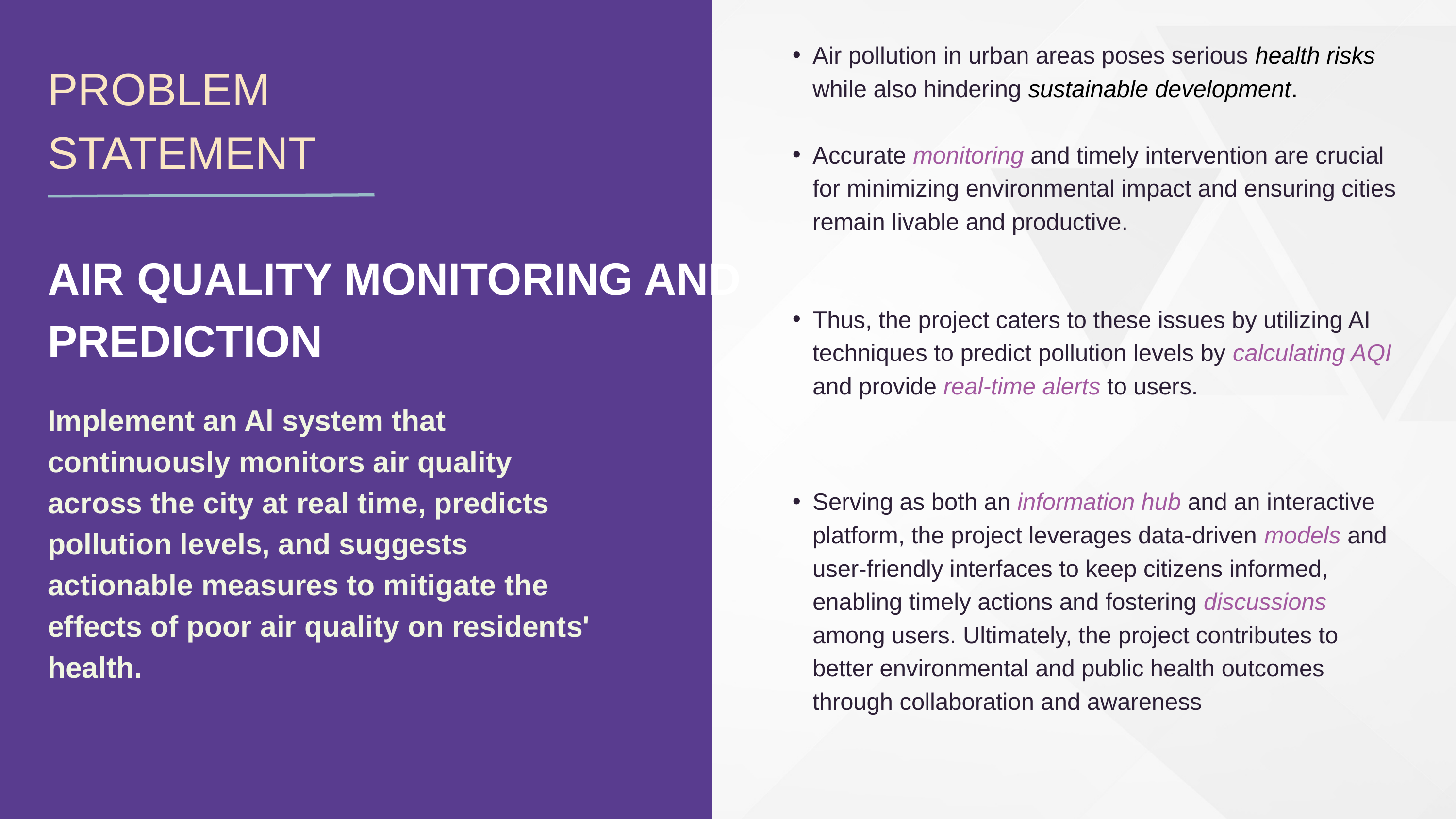

Air pollution in urban areas poses serious health risks while also hindering sustainable development.

Accurate monitoring and timely intervention are crucial for minimizing environmental impact and ensuring cities remain livable and productive.
PROBLEM STATEMENT

AIR QUALITY MONITORING AND PREDICTION
Thus, the project caters to these issues by utilizing AI techniques to predict pollution levels by calculating AQI and provide real-time alerts to users.

Implement an Al system that continuously monitors air quality across the city at real time, predicts pollution levels, and suggests actionable measures to mitigate the effects of poor air quality on residents' health.
Serving as both an information hub and an interactive platform, the project leverages data-driven models and user-friendly interfaces to keep citizens informed, enabling timely actions and fostering discussions among users. Ultimately, the project contributes to better environmental and public health outcomes through collaboration and awareness